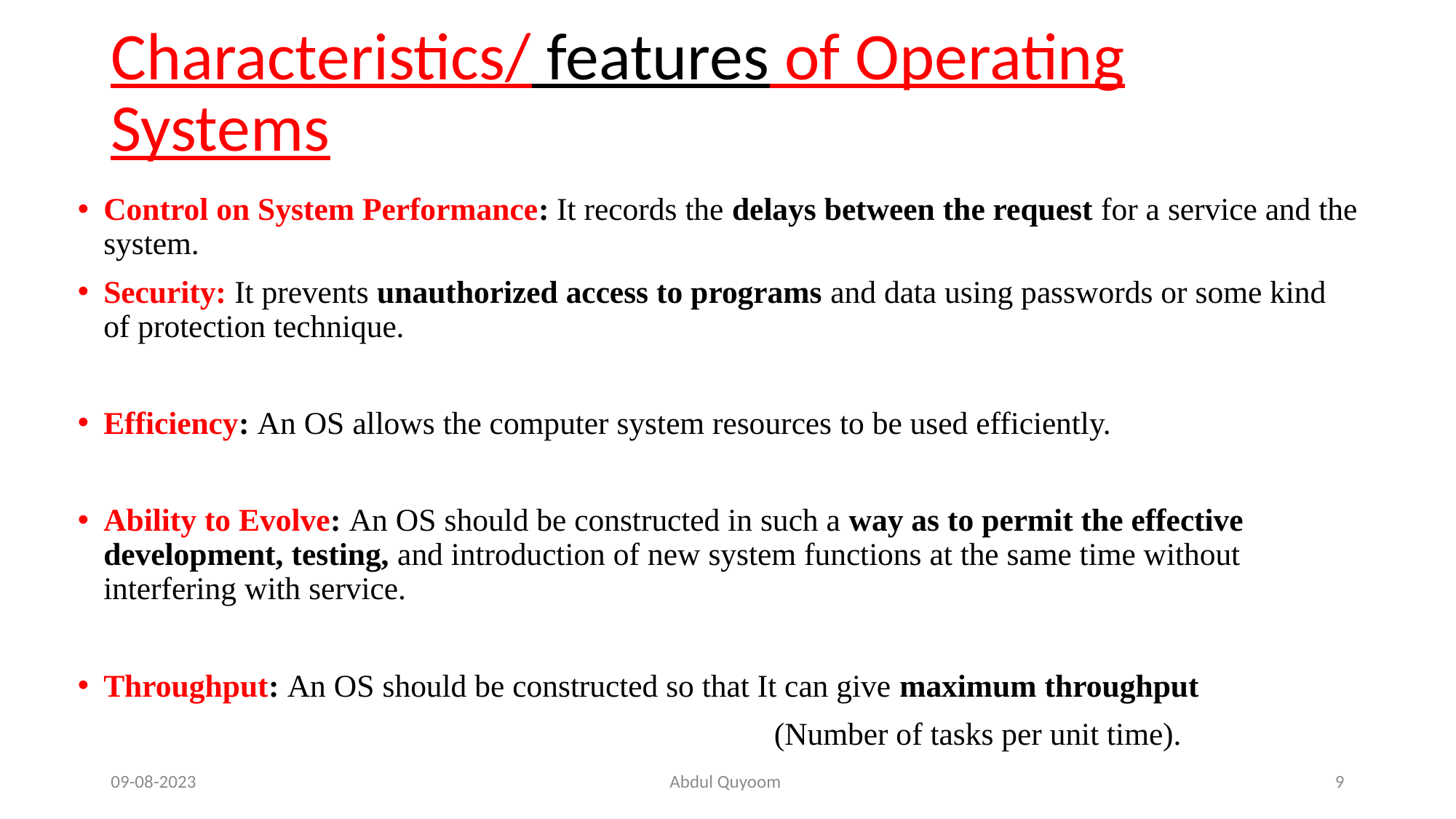

# Characteristics/ features of Operating Systems
Control on System Performance: It records the delays between the request for a service and the system.
Security: It prevents unauthorized access to programs and data using passwords or some kind of protection technique.

Efficiency: An OS allows the computer system resources to be used efficiently.

Ability to Evolve: An OS should be constructed in such a way as to permit the effective development, testing, and introduction of new system functions at the same time without interfering with service.

Throughput: An OS should be constructed so that It can give maximum throughput
                                                                                       (Number of tasks per unit time).

09-08-2023
Abdul Quyoom
9